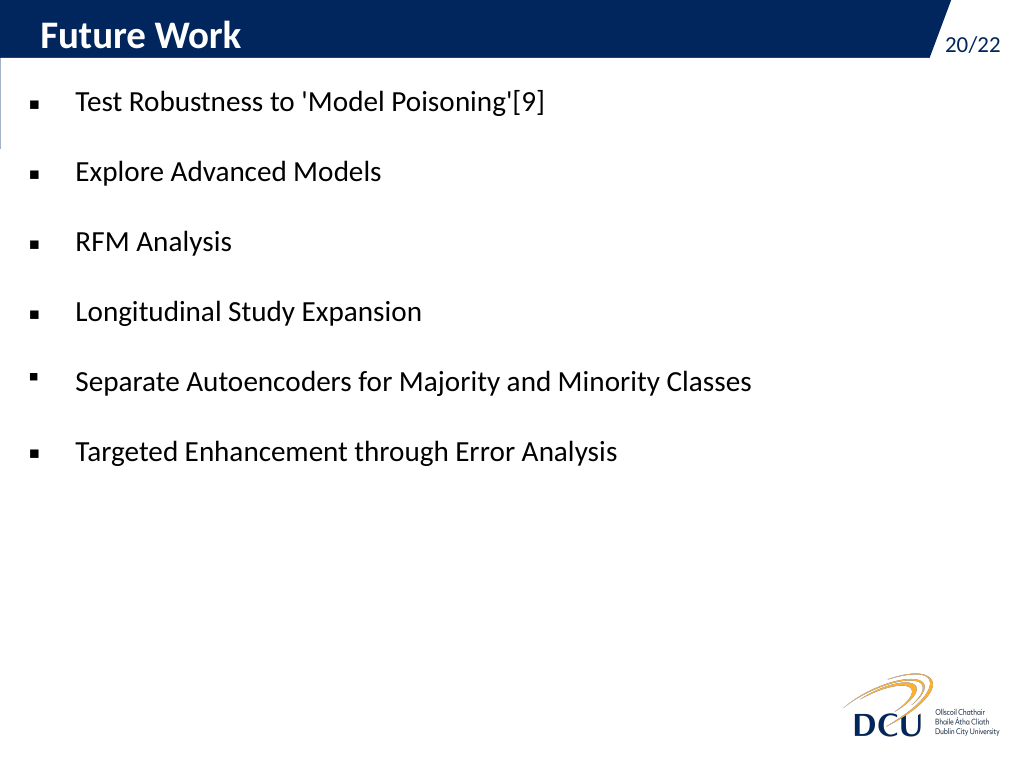

# Future Work
20/22
Test Robustness to 'Model Poisoning'[9]

Explore Advanced Models

RFM Analysis

Longitudinal Study Expansion

Separate Autoencoders for Majority and Minority Classes

Targeted Enhancement through Error Analysis